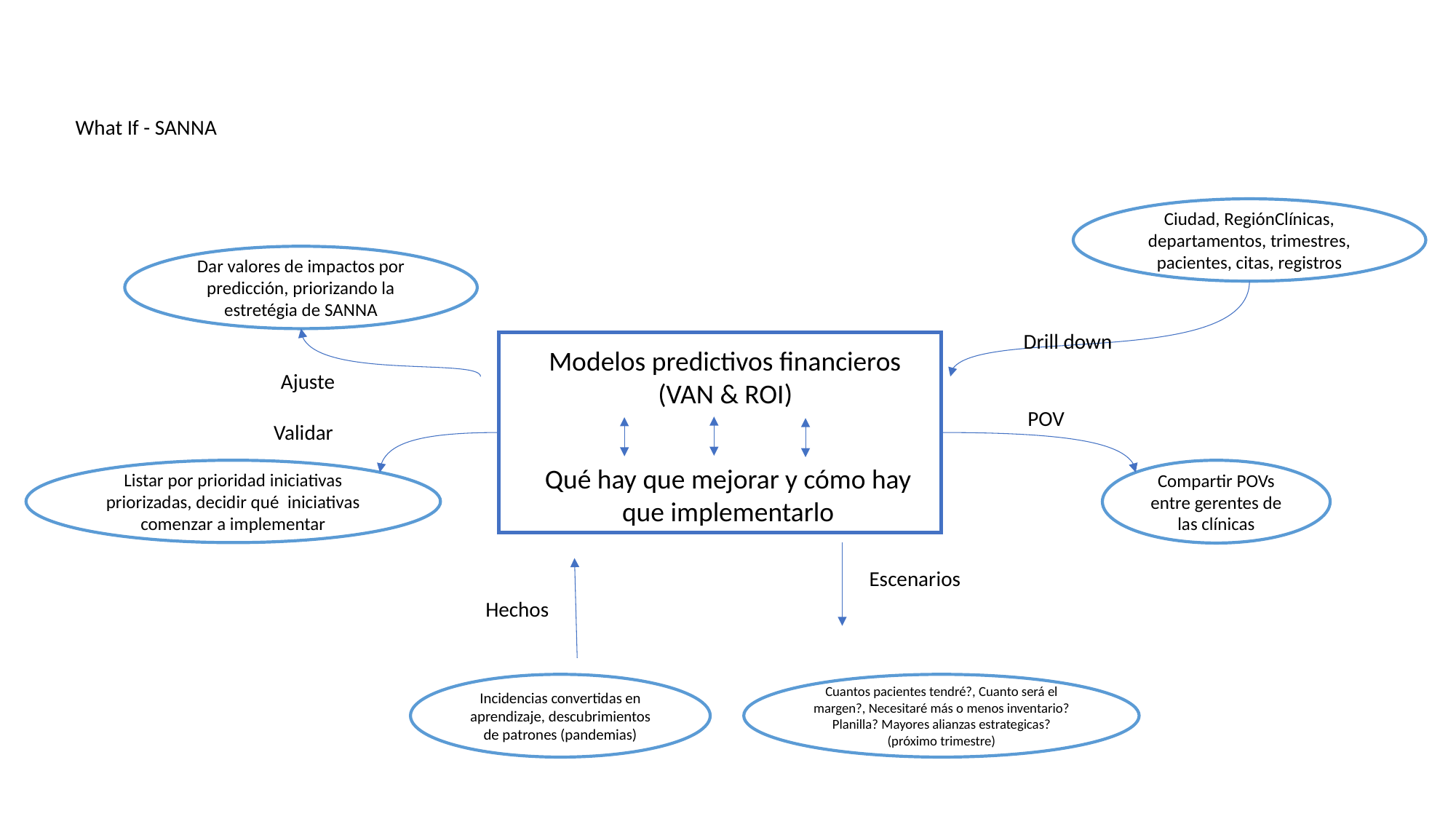

What If - SANNA
Ciudad, RegiónClínicas, departamentos, trimestres, pacientes, citas, registros
Dar valores de impactos por predicción, priorizando la estretégia de SANNA
Drill down

Modelos predictivos financieros (VAN & ROI)
Ajuste
POV
Validar
Qué hay que mejorar y cómo hay que implementarlo
Listar por prioridad iniciativas priorizadas, decidir qué  iniciativas comenzar a implementar
Compartir POVs entre gerentes de las clínicas
Escenarios
Hechos
Incidencias convertidas en aprendizaje, descubrimientos de patrones (pandemias)
Cuantos pacientes tendré?, Cuanto será el margen?, Necesitaré más o menos inventario? Planilla? Mayores alianzas estrategicas?
(próximo trimestre)